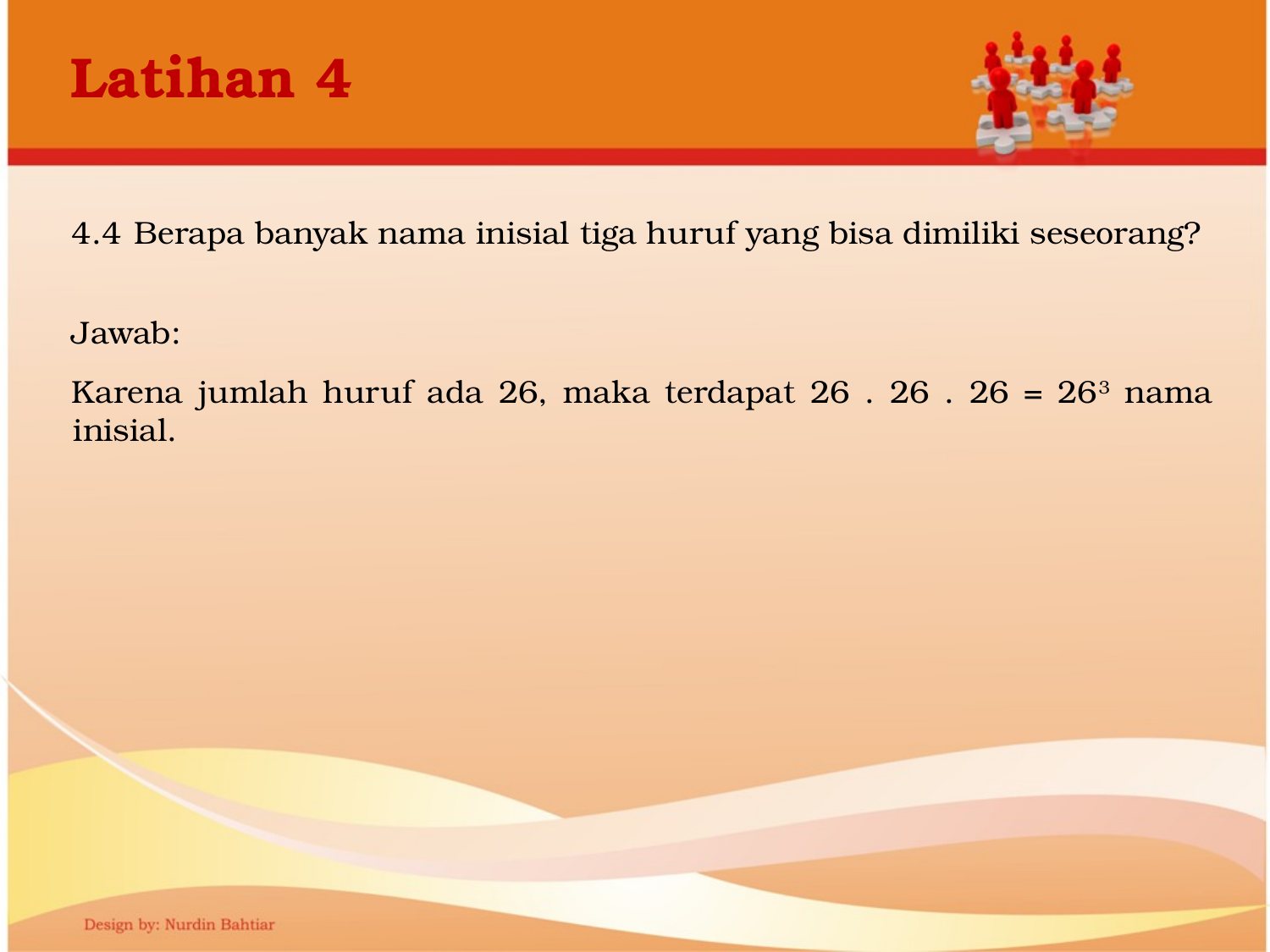

# Latihan 4
4.4	Berapa banyak nama inisial tiga huruf yang bisa dimiliki seseorang?
Jawab:
Karena jumlah huruf ada 26, maka terdapat 26 . 26 . 26 = 263 nama inisial.